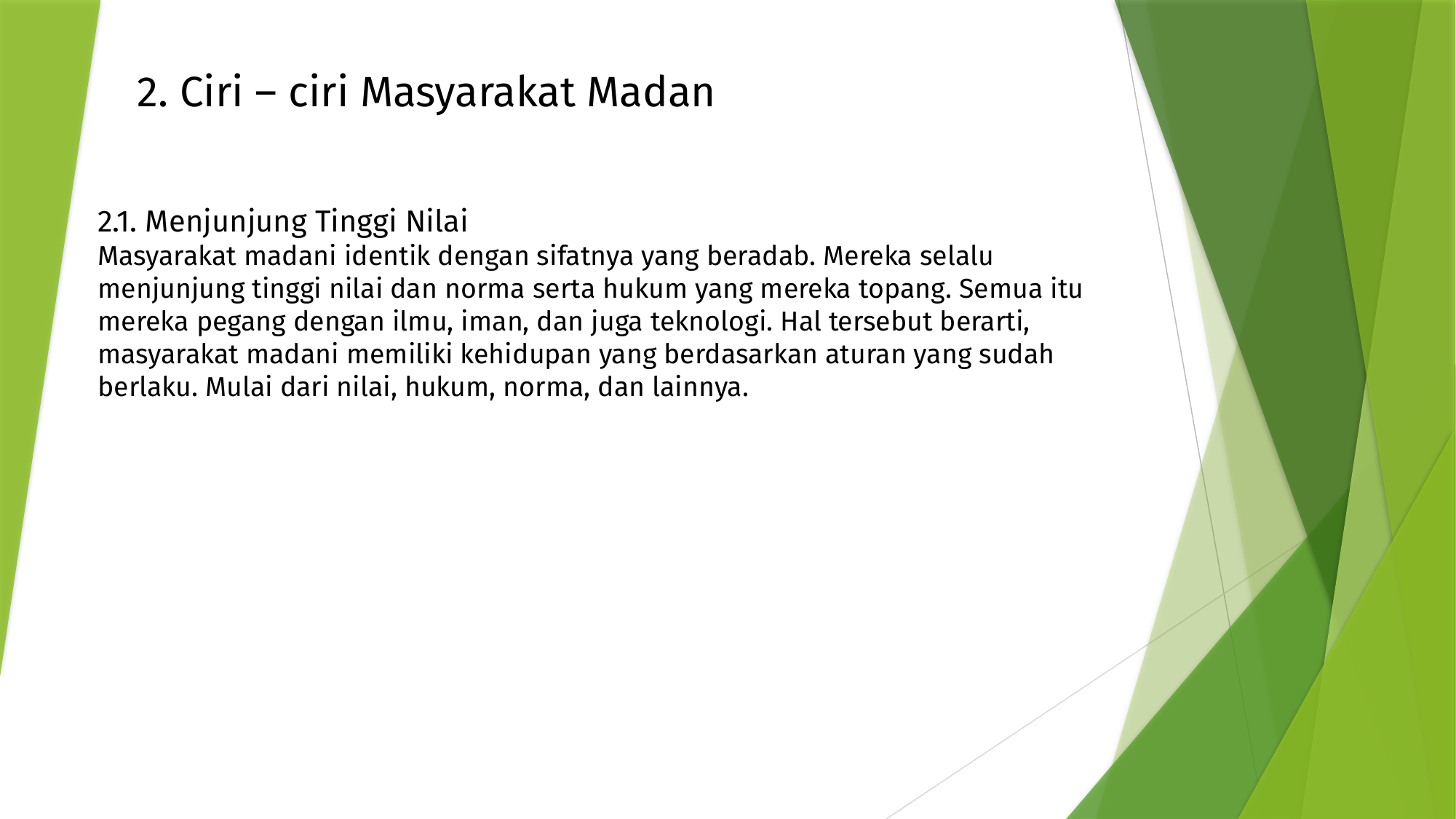

2. Ciri – ciri Masyarakat Madan
2.1. Menjunjung Tinggi Nilai
Masyarakat madani identik dengan sifatnya yang beradab. Mereka selalu menjunjung tinggi nilai dan norma serta hukum yang mereka topang. Semua itu mereka pegang dengan ilmu, iman, dan juga teknologi. Hal tersebut berarti, masyarakat madani memiliki kehidupan yang berdasarkan aturan yang sudah berlaku. Mulai dari nilai, hukum, norma, dan lainnya.